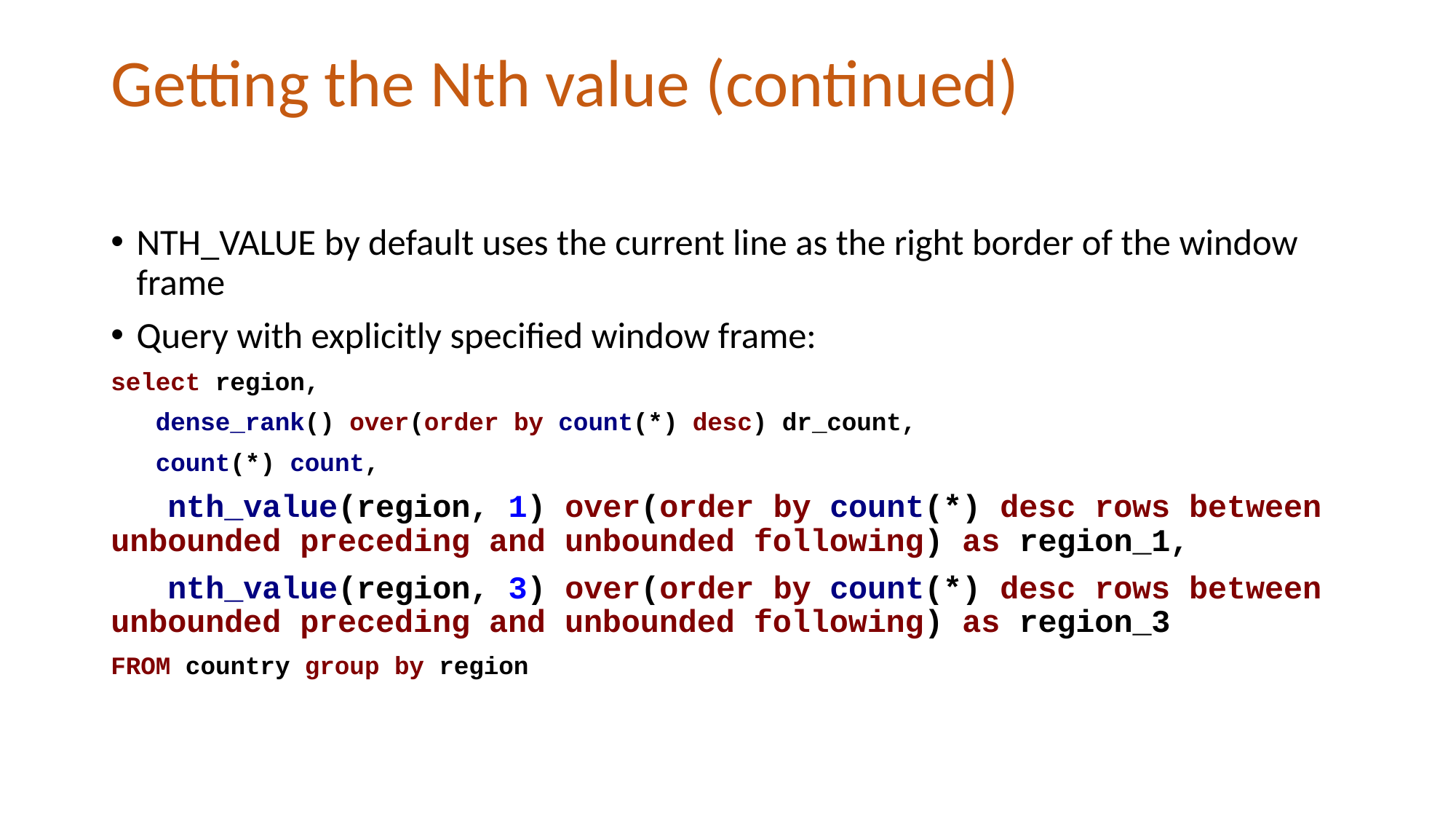

# Getting the Nth value (continued)
NTH_VALUE by default uses the current line as the right border of the window frame
Query with explicitly specified window frame:
select region,
   dense_rank() over(order by count(*) desc) dr_count,
   count(*) count,
   nth_value(region, 1) over(order by count(*) desc rows between unbounded preceding and unbounded following) as region_1,
   nth_value(region, 3) over(order by count(*) desc rows between unbounded preceding and unbounded following) as region_3
FROM country group by region